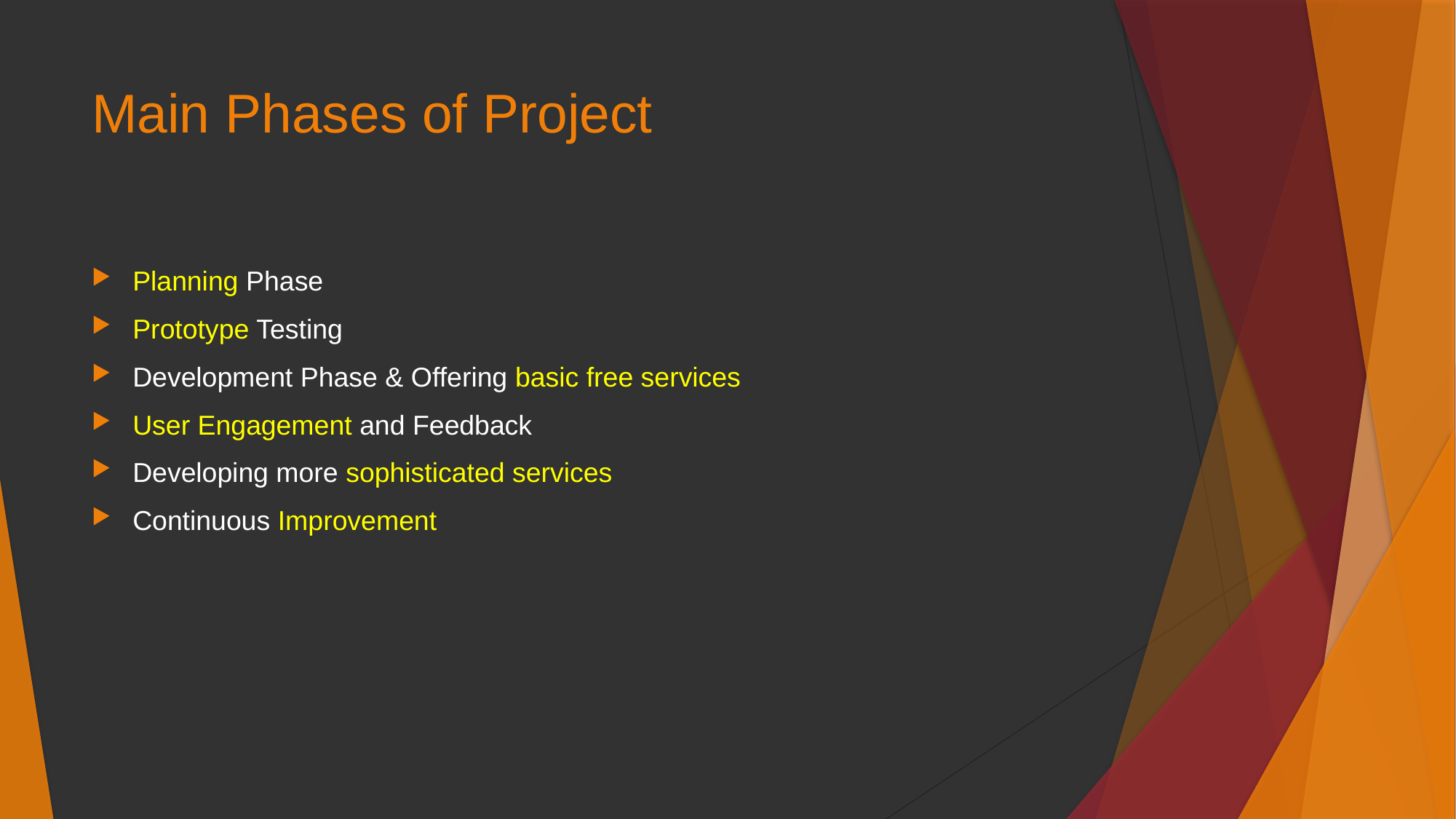

# Main Phases of Project
Planning Phase
Prototype Testing
Development Phase & Offering basic free services
User Engagement and Feedback
Developing more sophisticated services
Continuous Improvement